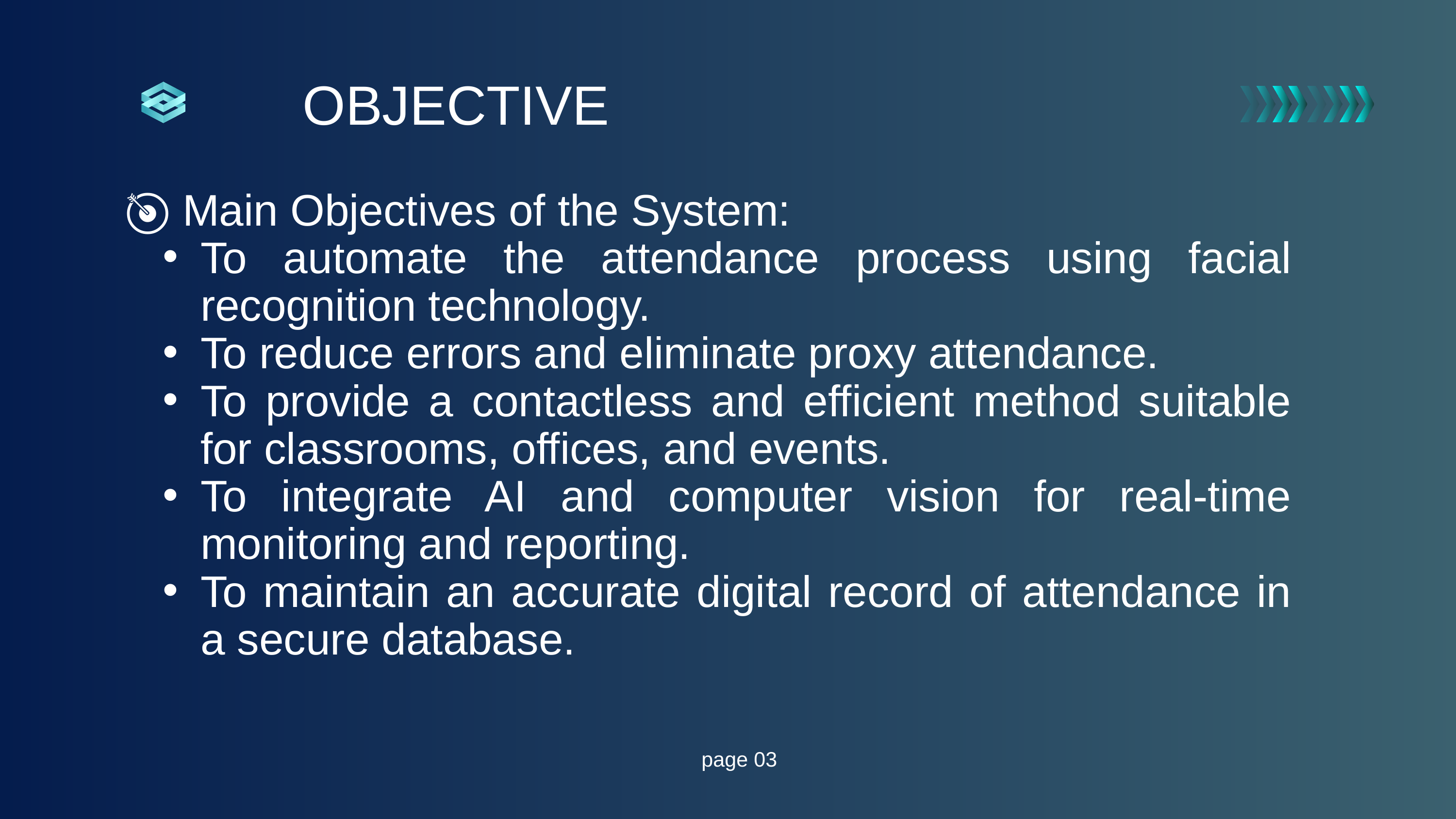

OBJECTIVE

🎯 Main Objectives of the System:
To automate the attendance process using facial recognition technology.
To reduce errors and eliminate proxy attendance.
To provide a contactless and efficient method suitable for classrooms, offices, and events.
To integrate AI and computer vision for real-time monitoring and reporting.
To maintain an accurate digital record of attendance in a secure database.

page 03